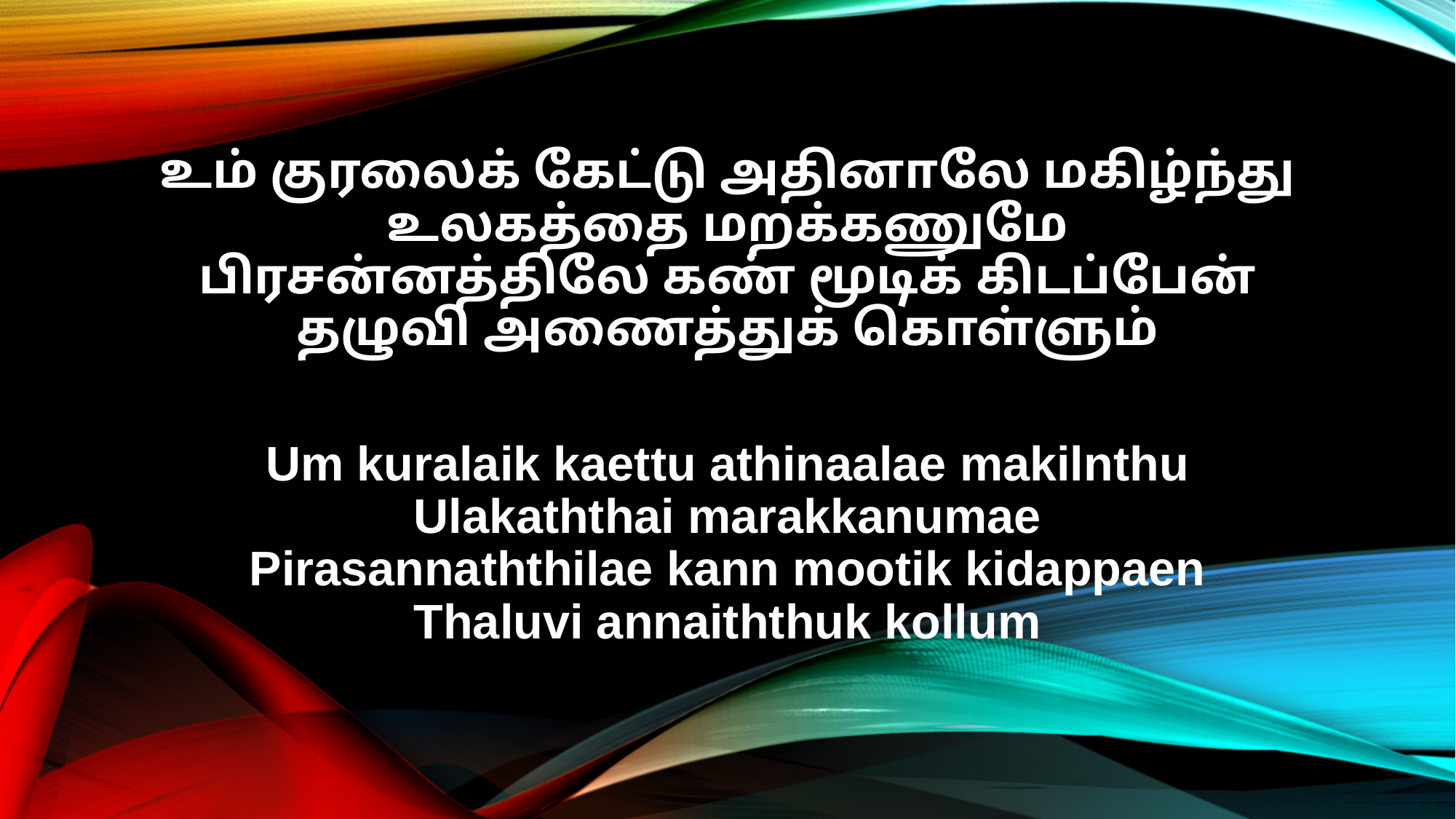

உம் குரலைக் கேட்டு அதினாலே மகிழ்ந்து
உலகத்தை மறக்கணுமே
பிரசன்னத்திலே கண் மூடிக் கிடப்பேன்
தழுவி அணைத்துக் கொள்ளும்

Um kuralaik kaettu athinaalae makilnthu
Ulakaththai marakkanumae
Pirasannaththilae kann mootik kidappaen
Thaluvi annaiththuk kollum